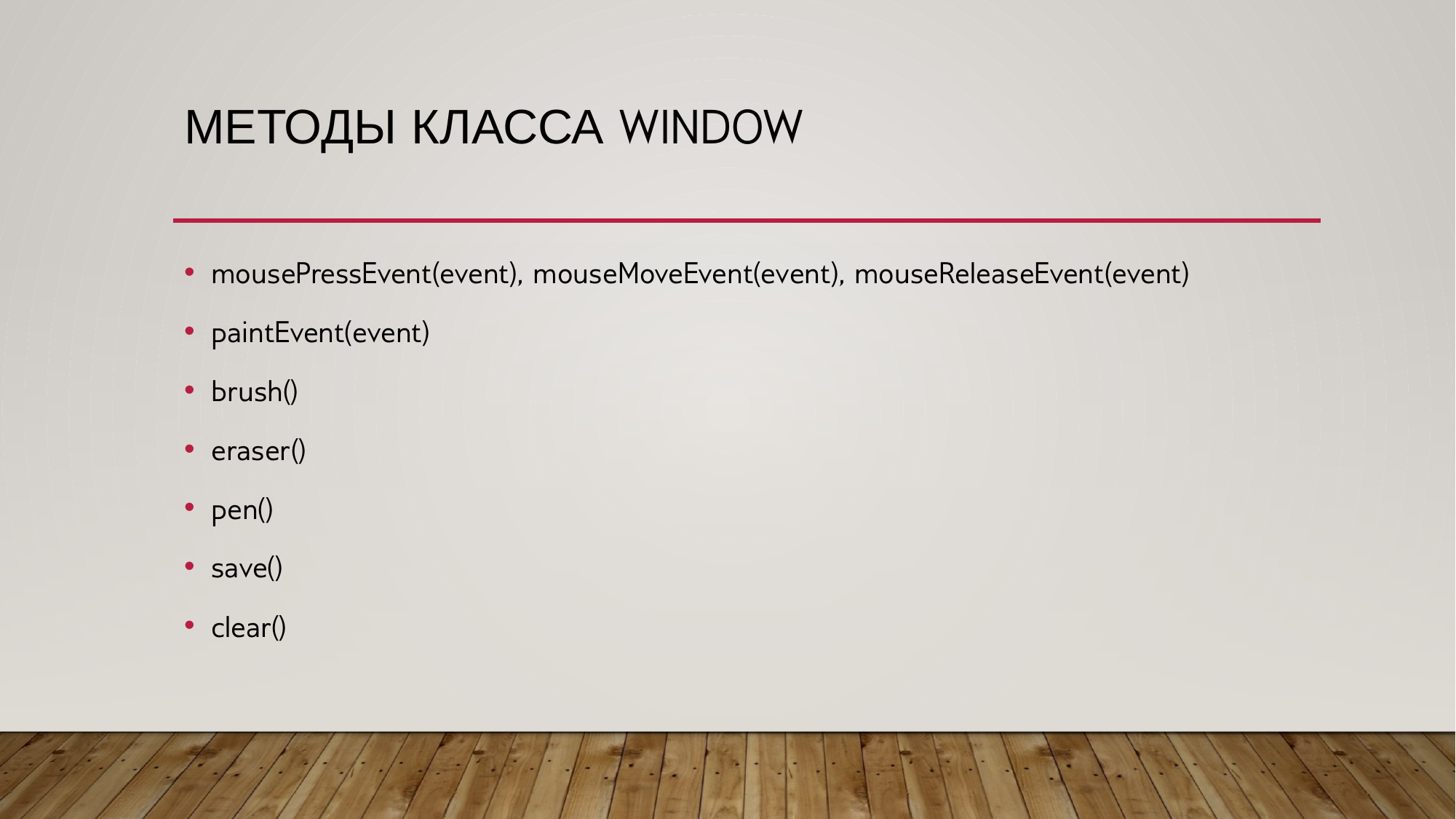

# Методы класса Window
mousePressEvent(event), mouseMoveEvent(event), mouseReleaseEvent(event)
paintEvent(event)
brush()
eraser()
pen()
save()
clear()